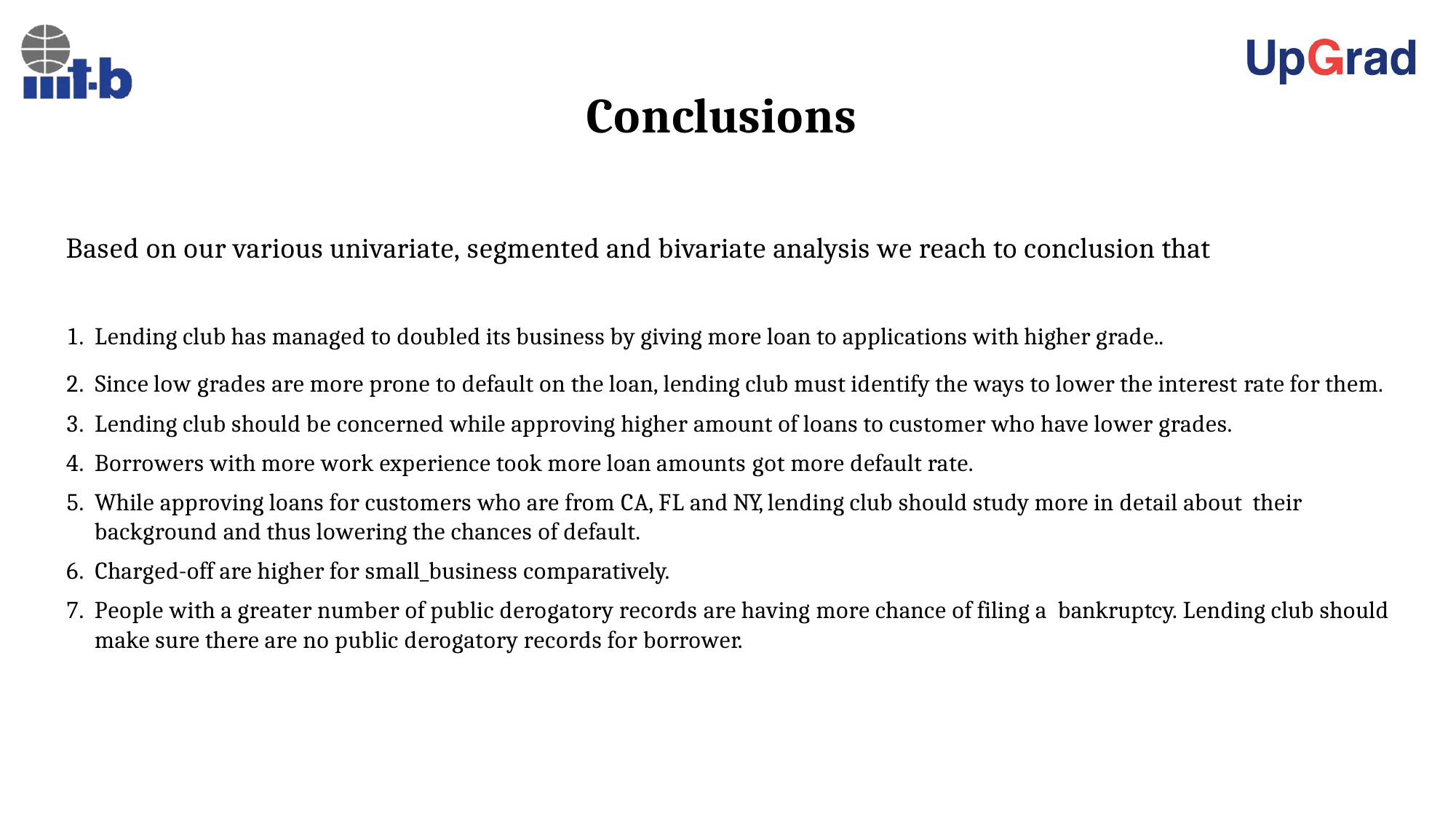

# Conclusions
Based on our various univariate, segmented and bivariate analysis we reach to conclusion that

Lending club has managed to doubled its business by giving more loan to applications with higher grade..
Since low grades are more prone to default on the loan, lending club must identify the ways to lower the interest rate for them.
Lending club should be concerned while approving higher amount of loans to customer who have lower grades.
Borrowers with more work experience took more loan amounts got more default rate.
While approving loans for customers who are from CA, FL and NY, lending club should study more in detail about  their background and thus lowering the chances of default.
Charged-off are higher for small_business comparatively.
People with a greater number of public derogatory records are having more chance of filing a  bankruptcy. Lending club should make sure there are no public derogatory records for borrower.